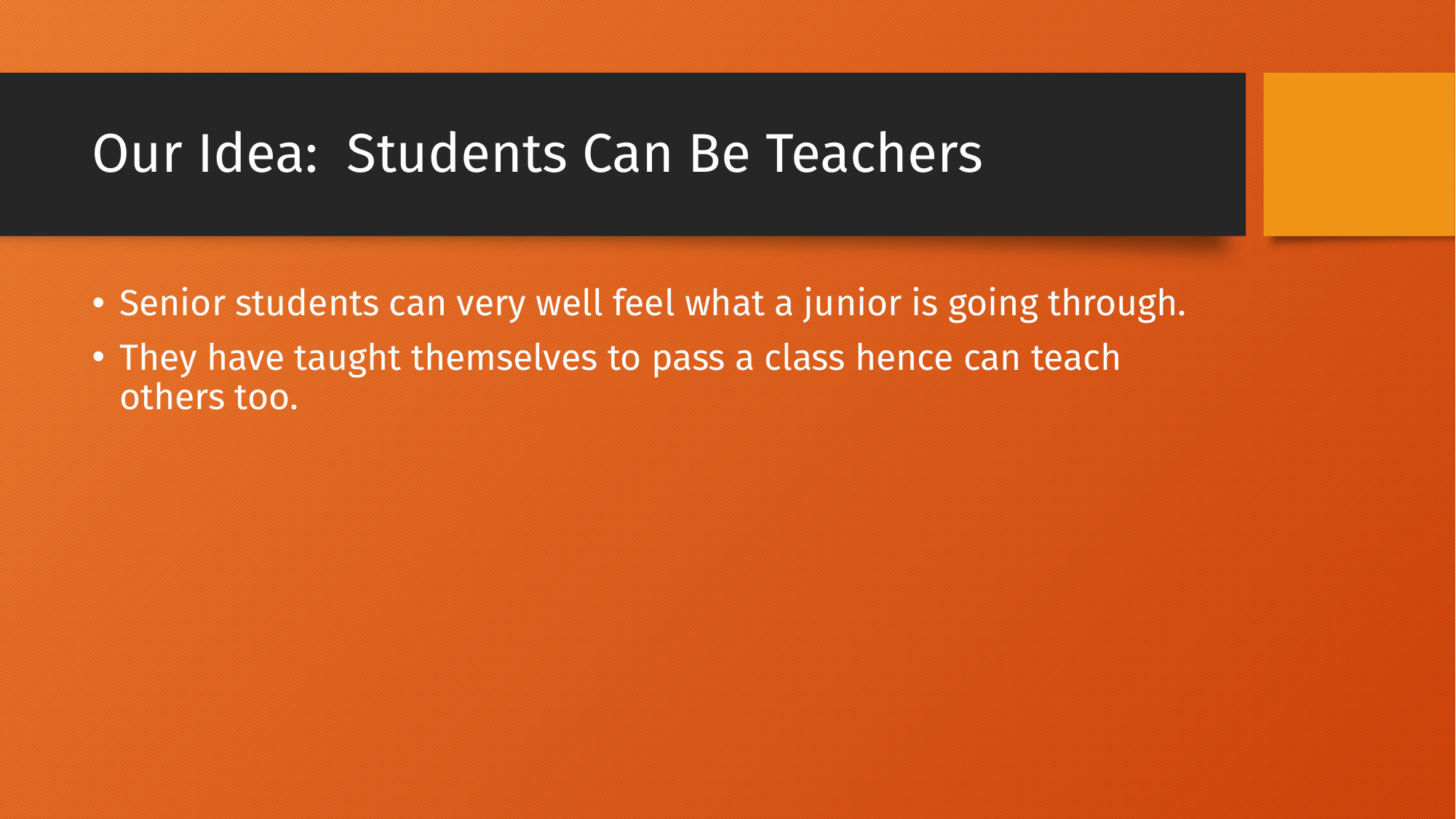

# Our Idea:  Students Can Be Teachers
Senior students can very well feel what a junior is going through.
They have taught themselves to pass a class hence can teach others too.